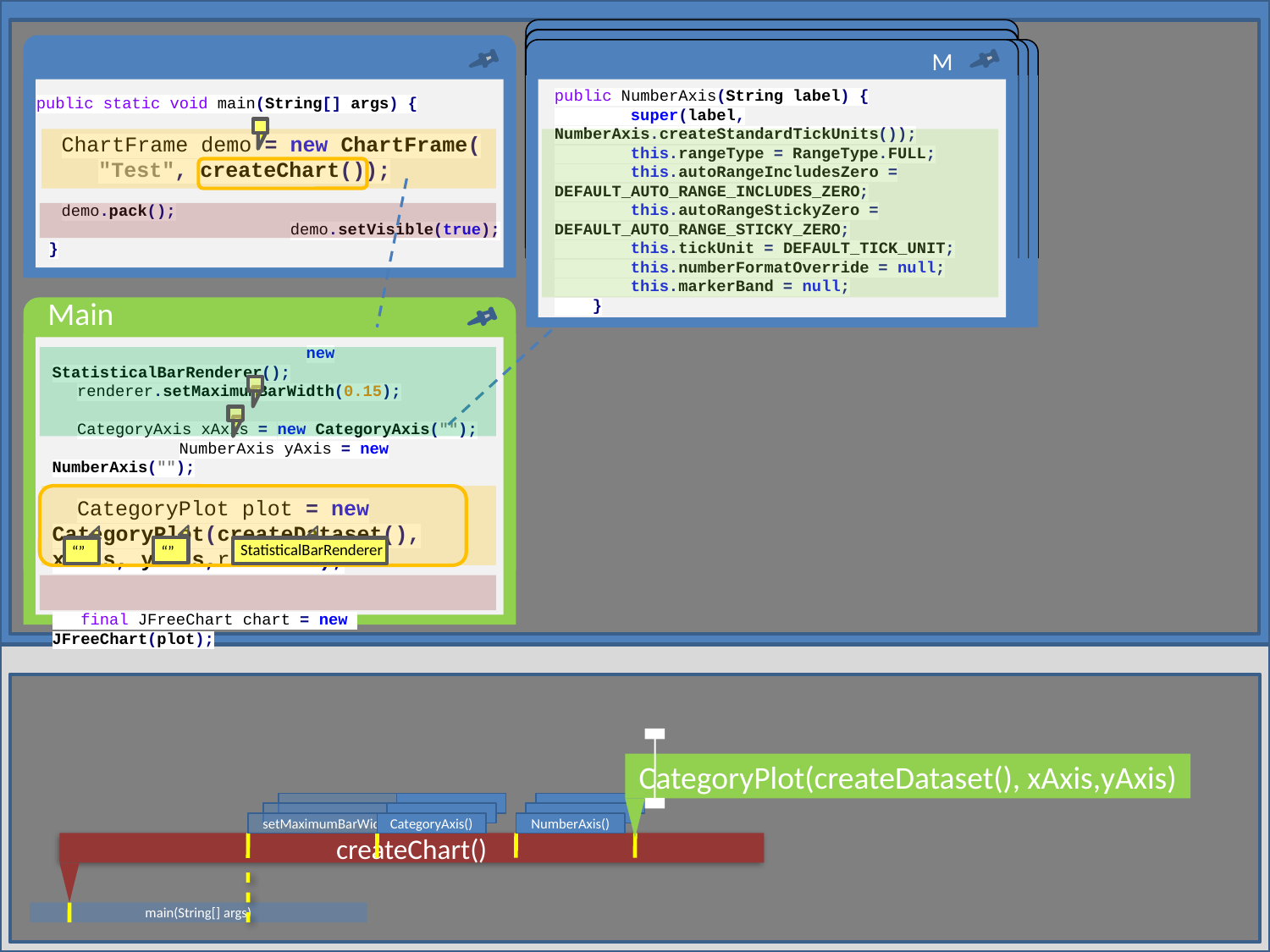

M

M

M
M
M

public StatisticalBarRenderer() {

   super();

   this.errorIndicatorPaint = Color.gray;
   this.errorIndicatorStroke = new 	BasicStroke(1.0f);
    }
public BarRenderer() {

  super();

  this.base = 0.0;
  this.includeBaseInRange = true;
  this.itemMargin = DEFAULT_ITEM_MARGIN;
  this.drawBarOutline = false;
  this.maximumBarWidth = 1.0;
public NumberAxis(String label) {
        super(label, NumberAxis.createStandardTickUnits());
        this.rangeType = RangeType.FULL;
        this.autoRangeIncludesZero = DEFAULT_AUTO_RANGE_INCLUDES_ZERO;
        this.autoRangeStickyZero = DEFAULT_AUTO_RANGE_STICKY_ZERO;
        this.tickUnit = DEFAULT_TICK_UNIT;
        this.numberFormatOverride = null;
        this.markerBand = null;
    }
public NumberAxis(String label) {
        super(label, NumberAxis.createStandardTickUnits());
        this.rangeType = RangeType.FULL;
        this.autoRangeIncludesZero = DEFAULT_AUTO_RANGE_INCLUDES_ZERO;
        this.autoRangeStickyZero = DEFAULT_AUTO_RANGE_STICKY_ZERO;
        this.tickUnit = DEFAULT_TICK_UNIT;
        this.numberFormatOverride = null;
        this.markerBand = null;
    }
public NumberAxis(String label) {
        super(label, NumberAxis.createStandardTickUnits());
        this.rangeType = RangeType.FULL;
        this.autoRangeIncludesZero = DEFAULT_AUTO_RANGE_INCLUDES_ZERO;
        this.autoRangeStickyZero = DEFAULT_AUTO_RANGE_STICKY_ZERO;
        this.tickUnit = DEFAULT_TICK_UNIT;
        this.numberFormatOverride = null;
        this.markerBand = null;
    }
public static void main(String[] args) {

		ChartFrame demo = new ChartFrame(
			"Test", createChart());

		demo.pack();
		demo.setVisible(true);
	}

Main

			new StatisticalBarRenderer();
		renderer.setMaximumBarWidth(0.15);

		CategoryAxis xAxis = new CategoryAxis("");
		NumberAxis yAxis = new NumberAxis("");

		CategoryPlot plot = new CategoryPlot(createDataset(), xAxis, yAxis,renderer);

   final JFreeChart chart = new 	JFreeChart(plot);

“”

“”

StatisticalBarRenderer

CategoryPlot(createDataset(), xAxis,yAxis)

setMaximumBarWidth()

CategoryAxis()

NumberAxis()
createChart()

main(String[] args)